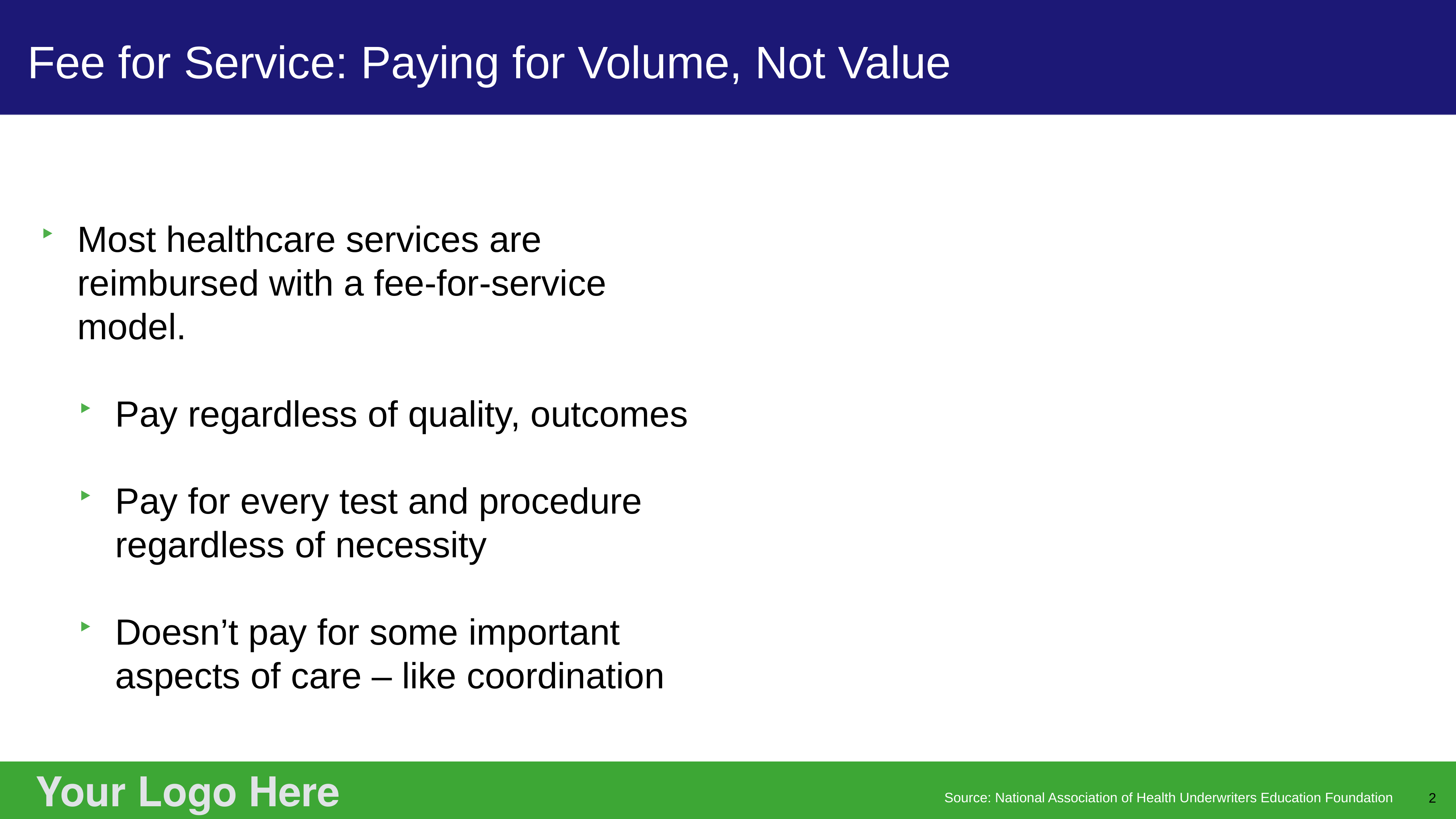

# Fee for Service: Paying for Volume, Not Value
Most healthcare services are reimbursed with a fee-for-service model.

Pay regardless of quality, outcomes

Pay for every test and procedure regardless of necessity

Doesn’t pay for some important aspects of care – like coordination
2